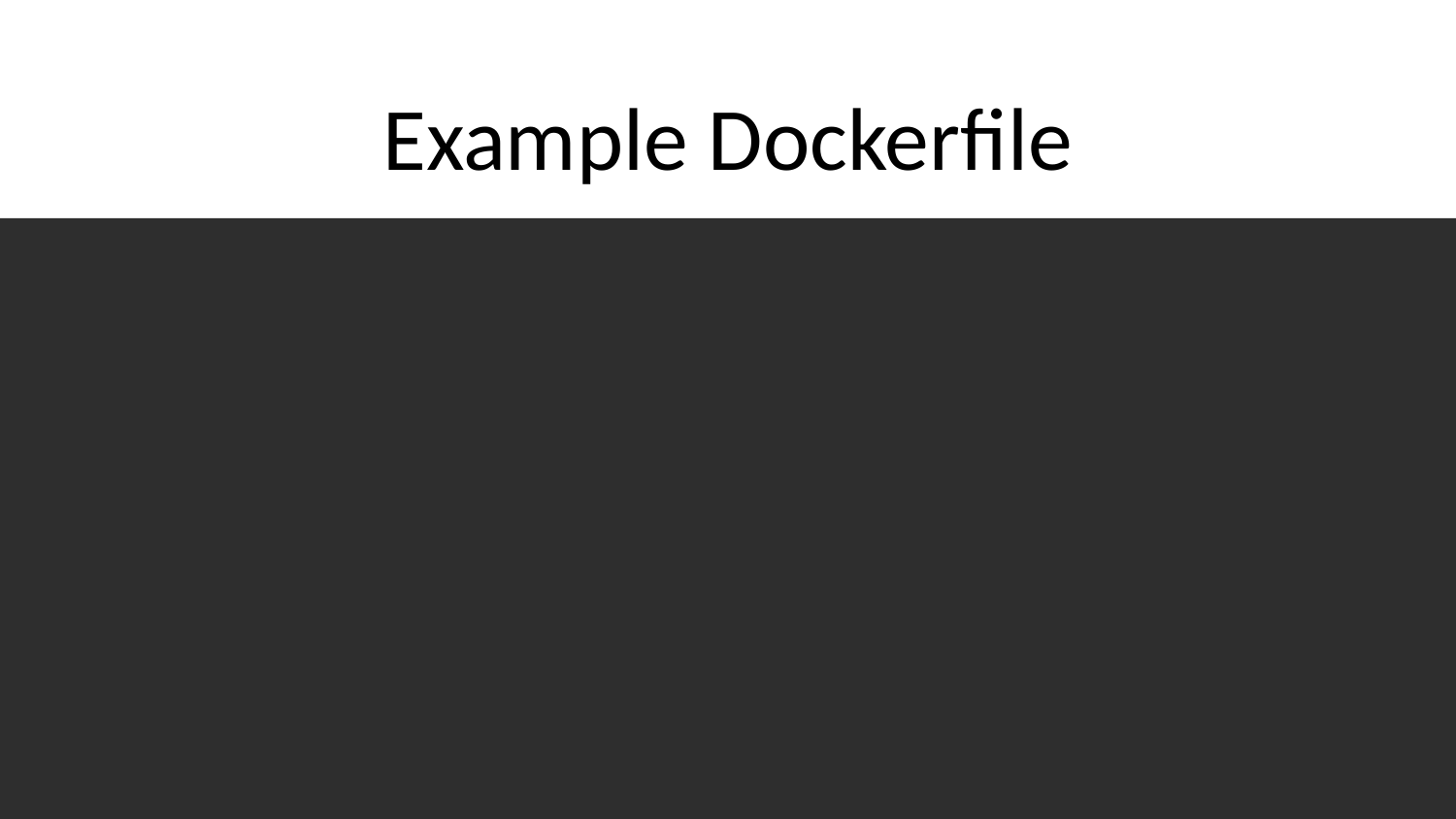

# Example Dockerfile

```Dockerfile
# Use an official Node.js image from Docker Hub
FROM node:18
# Set the working directory inside the container
WORKDIR /app
# Copy all files from the current host directory into the container's /app directory
COPY . .
# Install all project dependencies listed in package.json
RUN npm install
# Set the default command to run when the container starts
CMD ["npm", "start"]
```
This Dockerfile creates a Docker image for a Node.js application. It starts with a base image, sets up a workspace, installs dependencies, and specifies the startup command. Each instruction forms a separate image layer, making the build efficient.